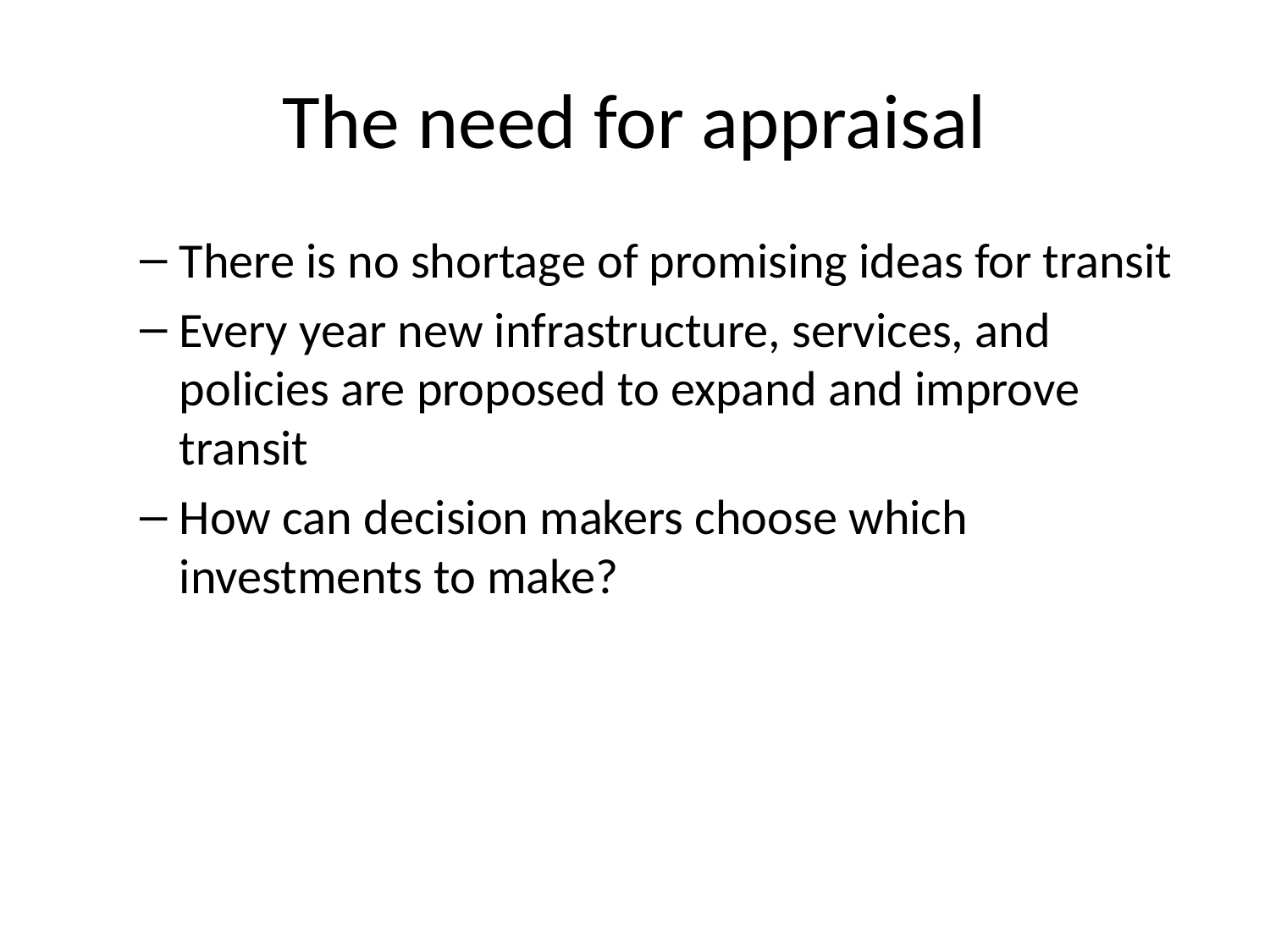

# The need for appraisal
There is no shortage of promising ideas for transit
Every year new infrastructure, services, and policies are proposed to expand and improve transit
How can decision makers choose which investments to make?